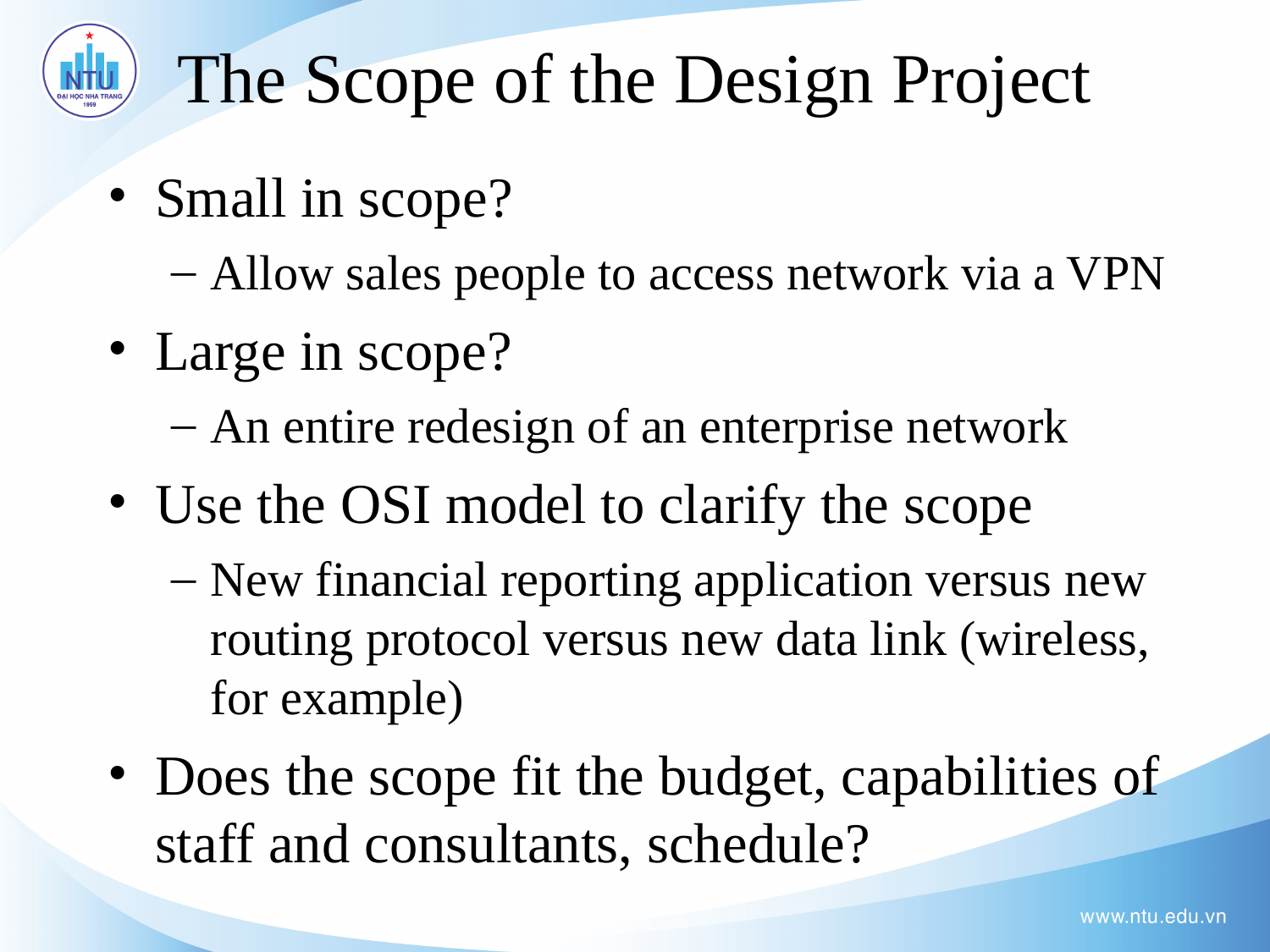

The Scope of the Design Project
Small in scope?
Allow sales people to access network via a VPN
Large in scope?
An entire redesign of an enterprise network
Use the OSI model to clarify the scope
New financial reporting application versus new routing protocol versus new data link (wireless, for example)
Does the scope fit the budget, capabilities of staff and consultants, schedule?